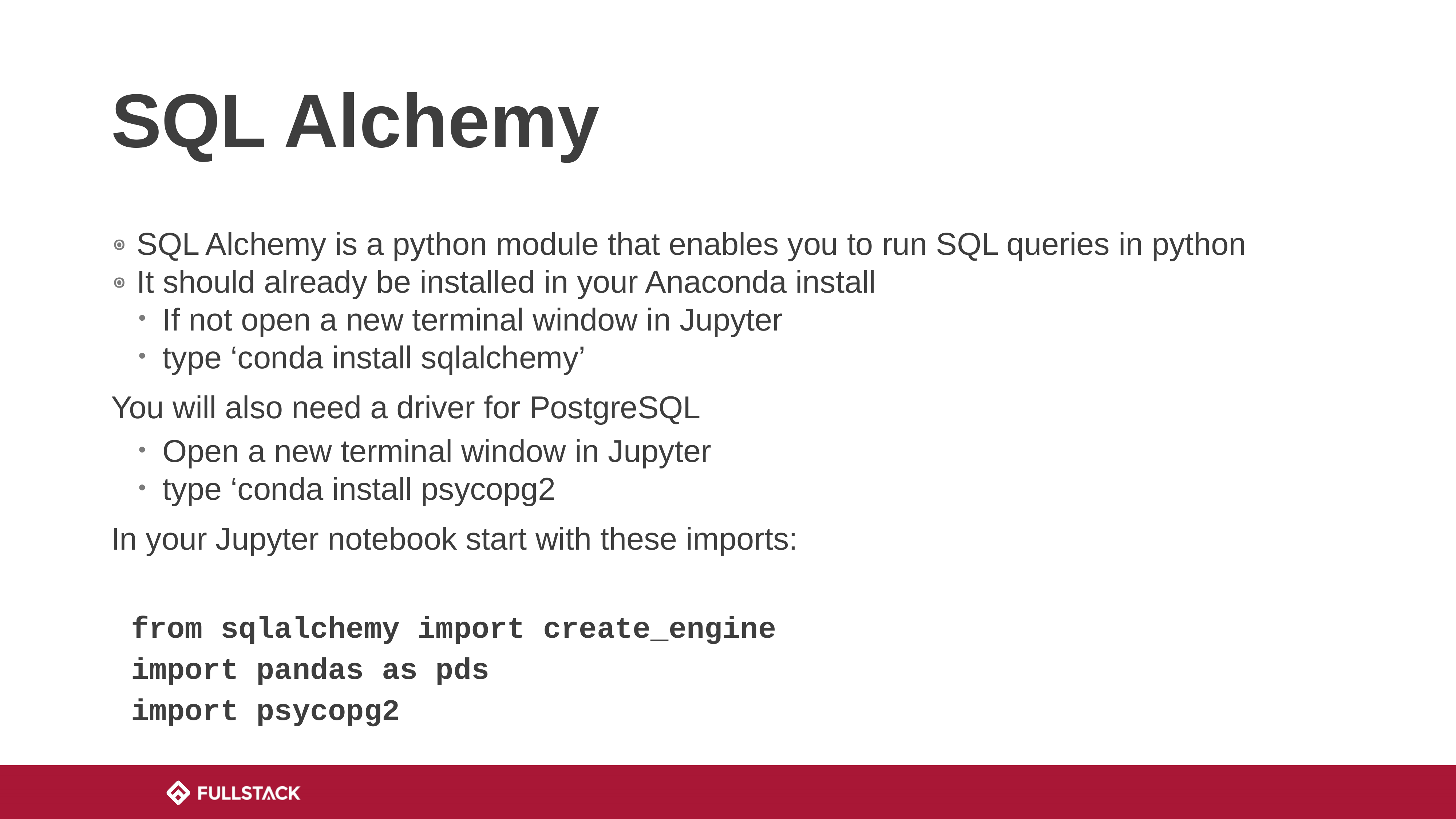

# SQL Alchemy
SQL Alchemy is a python module that enables you to run SQL queries in python
It should already be installed in your Anaconda install
If not open a new terminal window in Jupyter
type ‘conda install sqlalchemy’
You will also need a driver for PostgreSQL
Open a new terminal window in Jupyter
type ‘conda install psycopg2
In your Jupyter notebook start with these imports:

from sqlalchemy import create_engine
import pandas as pds
import psycopg2